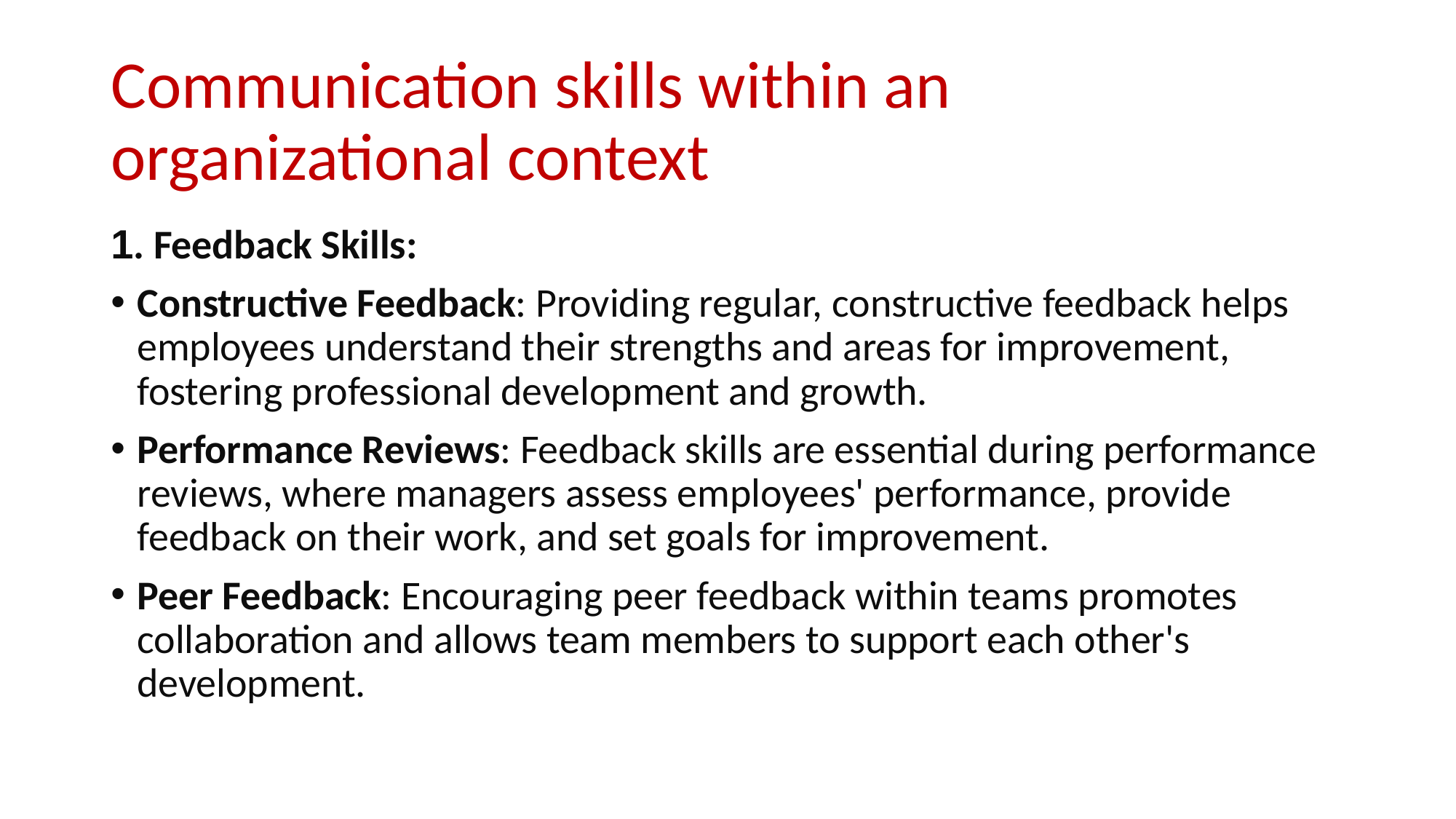

# Communication skills within an organizational context
1. Feedback Skills:
Constructive Feedback: Providing regular, constructive feedback helps employees understand their strengths and areas for improvement, fostering professional development and growth.
Performance Reviews: Feedback skills are essential during performance reviews, where managers assess employees' performance, provide feedback on their work, and set goals for improvement.
Peer Feedback: Encouraging peer feedback within teams promotes collaboration and allows team members to support each other's development.